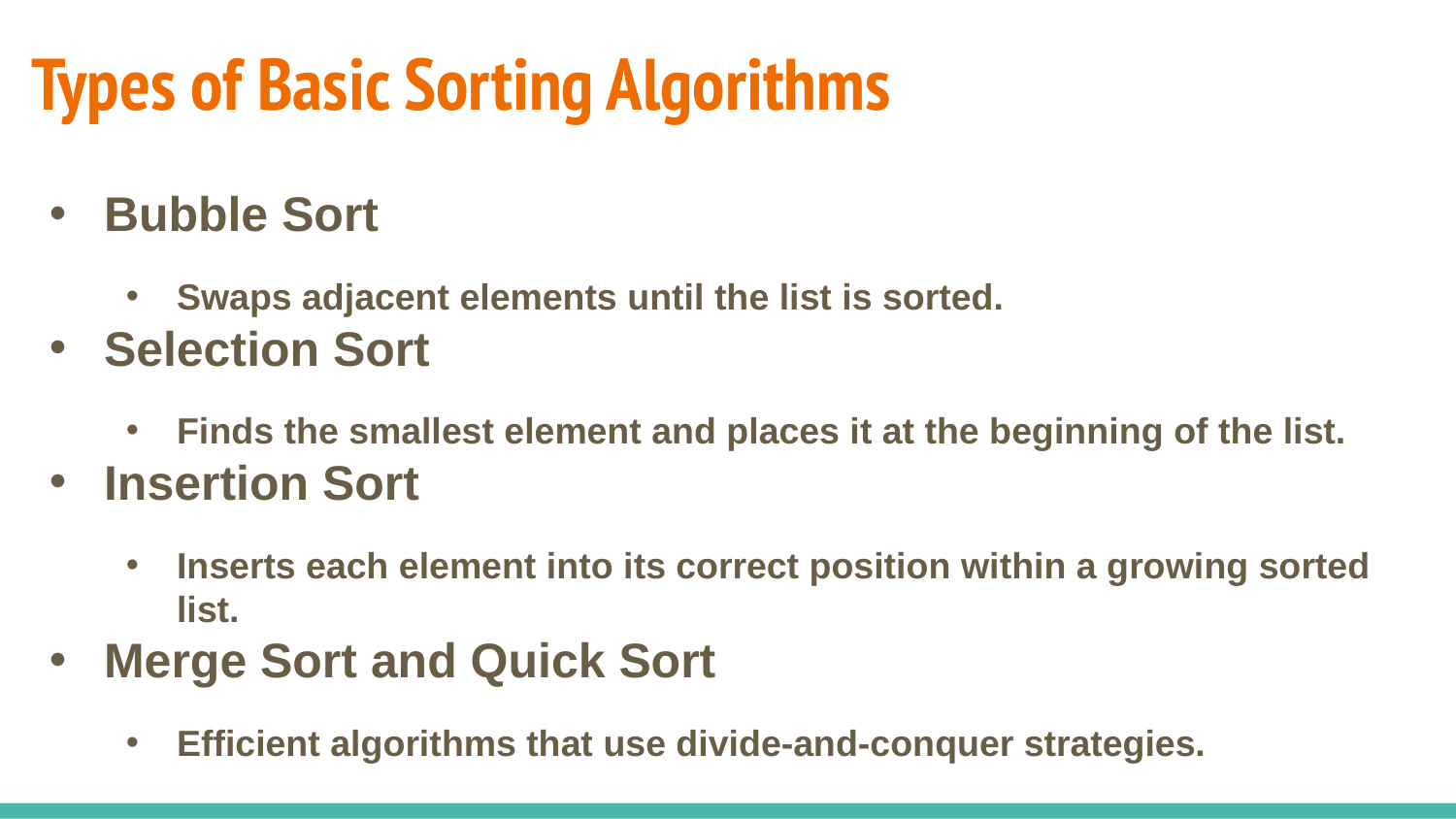

# Types of Basic Sorting Algorithms
Bubble Sort
Swaps adjacent elements until the list is sorted.
Selection Sort
Finds the smallest element and places it at the beginning of the list.
Insertion Sort
Inserts each element into its correct position within a growing sorted list.
Merge Sort and Quick Sort
Efficient algorithms that use divide-and-conquer strategies.